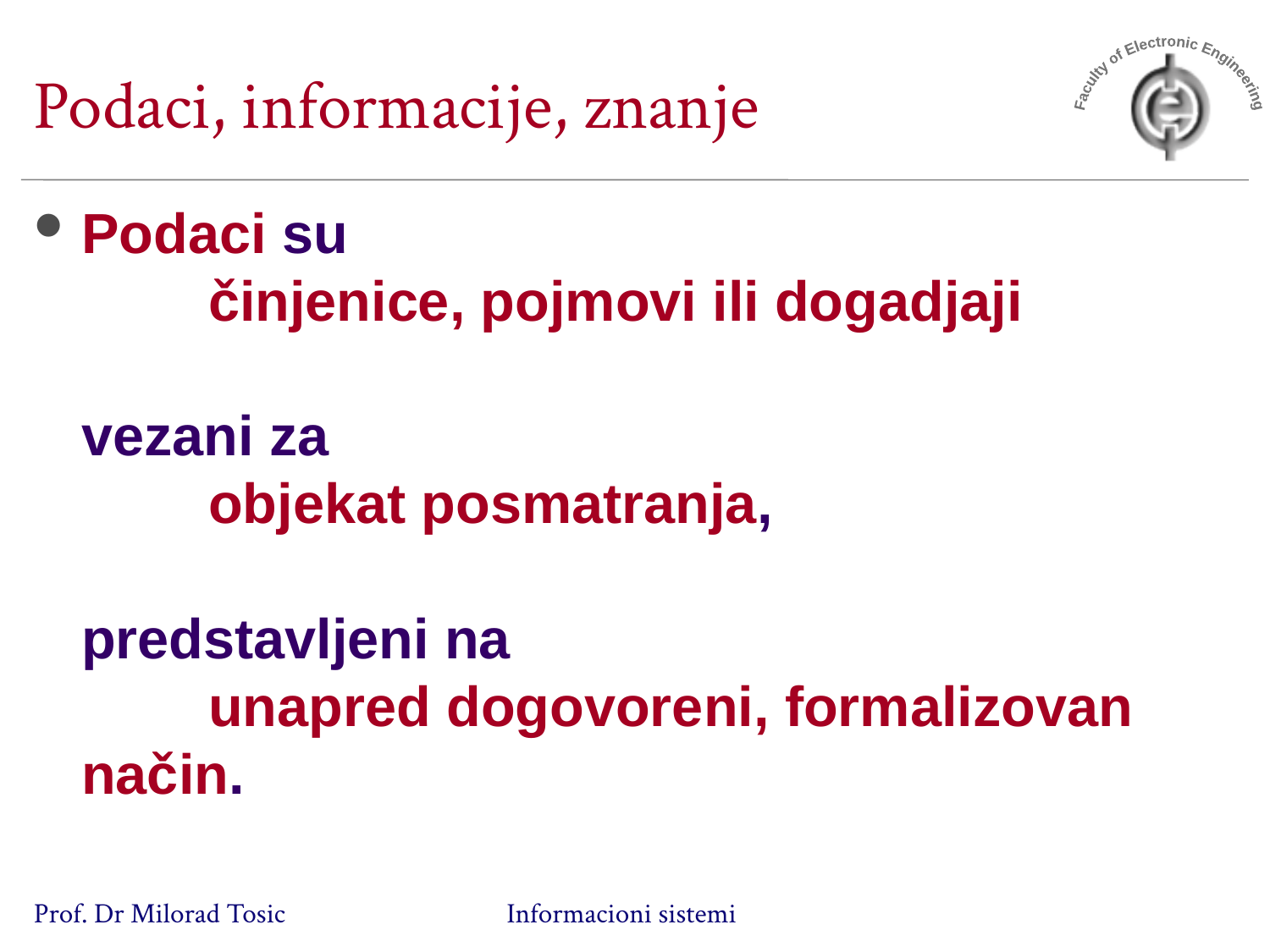

# Podaci, informacije, znanje
Podaci su
	činjenice, pojmovi ili dogadjaji
vezani za
	objekat posmatranja,
predstavljeni na
	unapred dogovoreni, formalizovan 	način.
Prof. Dr Milorad Tosic                                   Informacioni sistemi